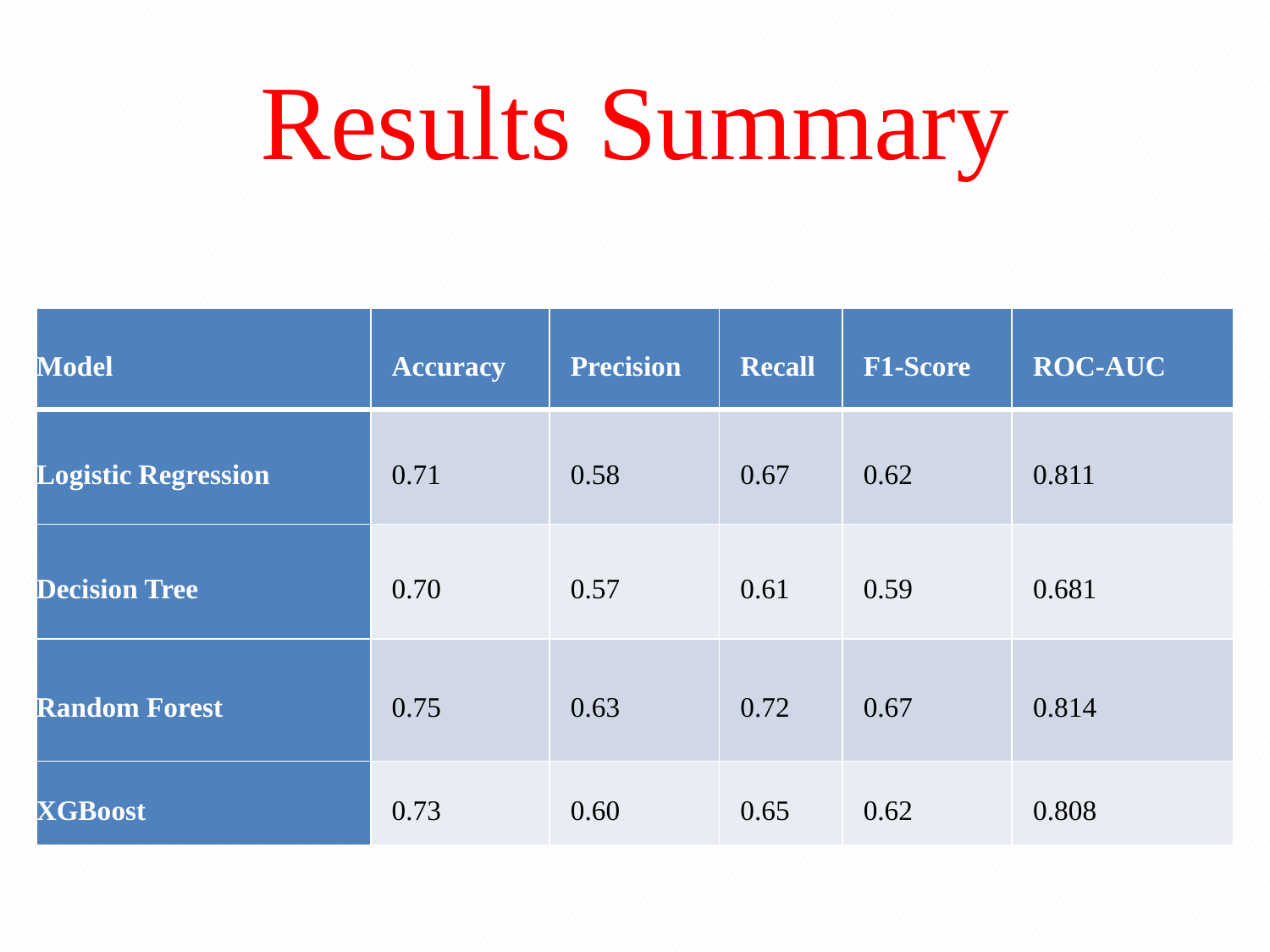

# Results Summary
| Model | Accuracy | Precision | Recall | F1-Score | ROC-AUC |
| --- | --- | --- | --- | --- | --- |
| Logistic Regression | 0.71 | 0.58 | 0.67 | 0.62 | 0.811 |
| Decision Tree | 0.70 | 0.57 | 0.61 | 0.59 | 0.681 |
| Random Forest | 0.75 | 0.63 | 0.72 | 0.67 | 0.814 |
| XGBoost | 0.73 | 0.60 | 0.65 | 0.62 | 0.808 |